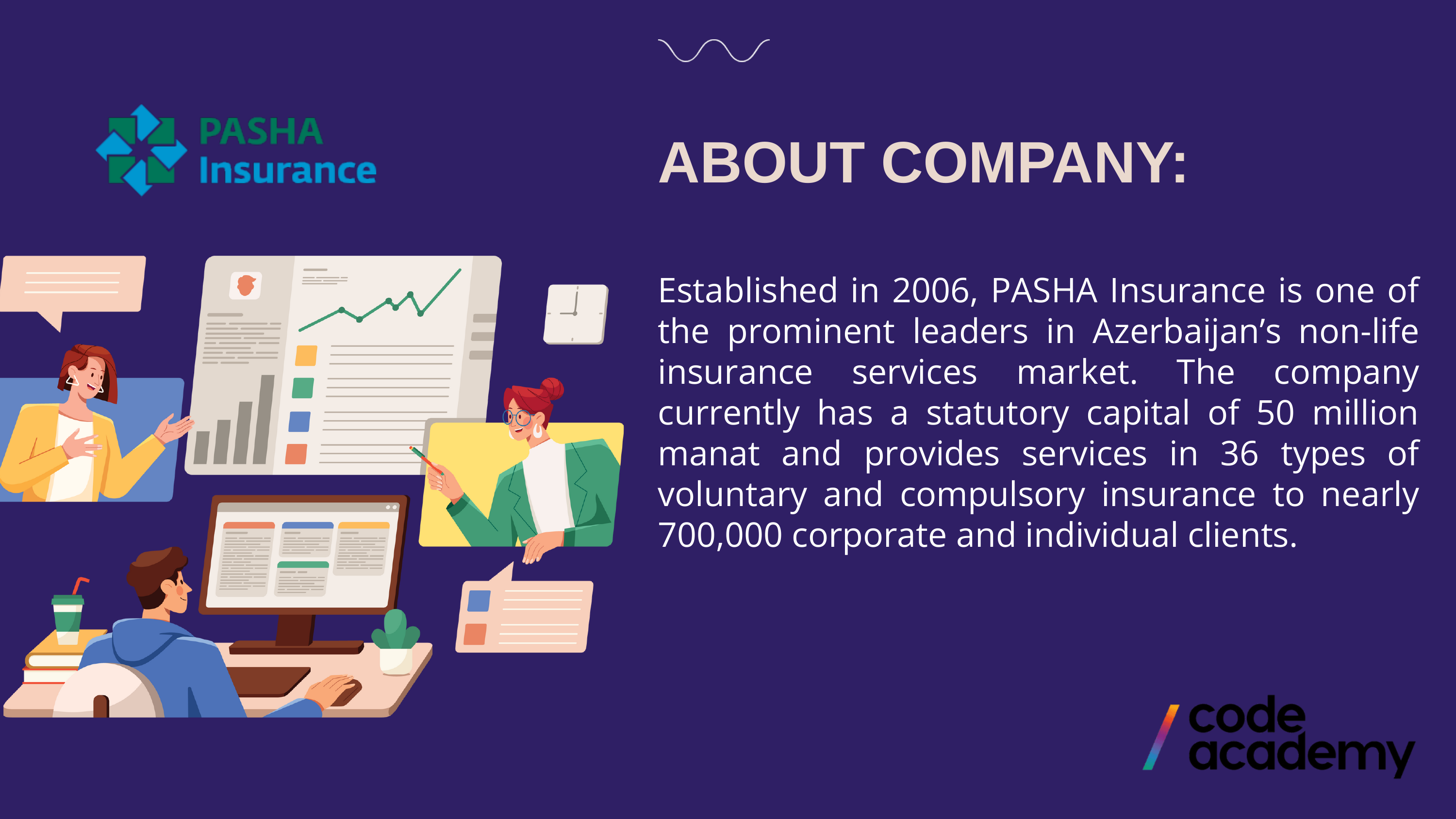

ABOUT COMPANY:

Established in 2006, PASHA Insurance is one of the prominent leaders in Azerbaijan’s non-life insurance services market. The company currently has a statutory capital of 50 million manat and provides services in 36 types of voluntary and compulsory insurance to nearly 700,000 corporate and individual clients.